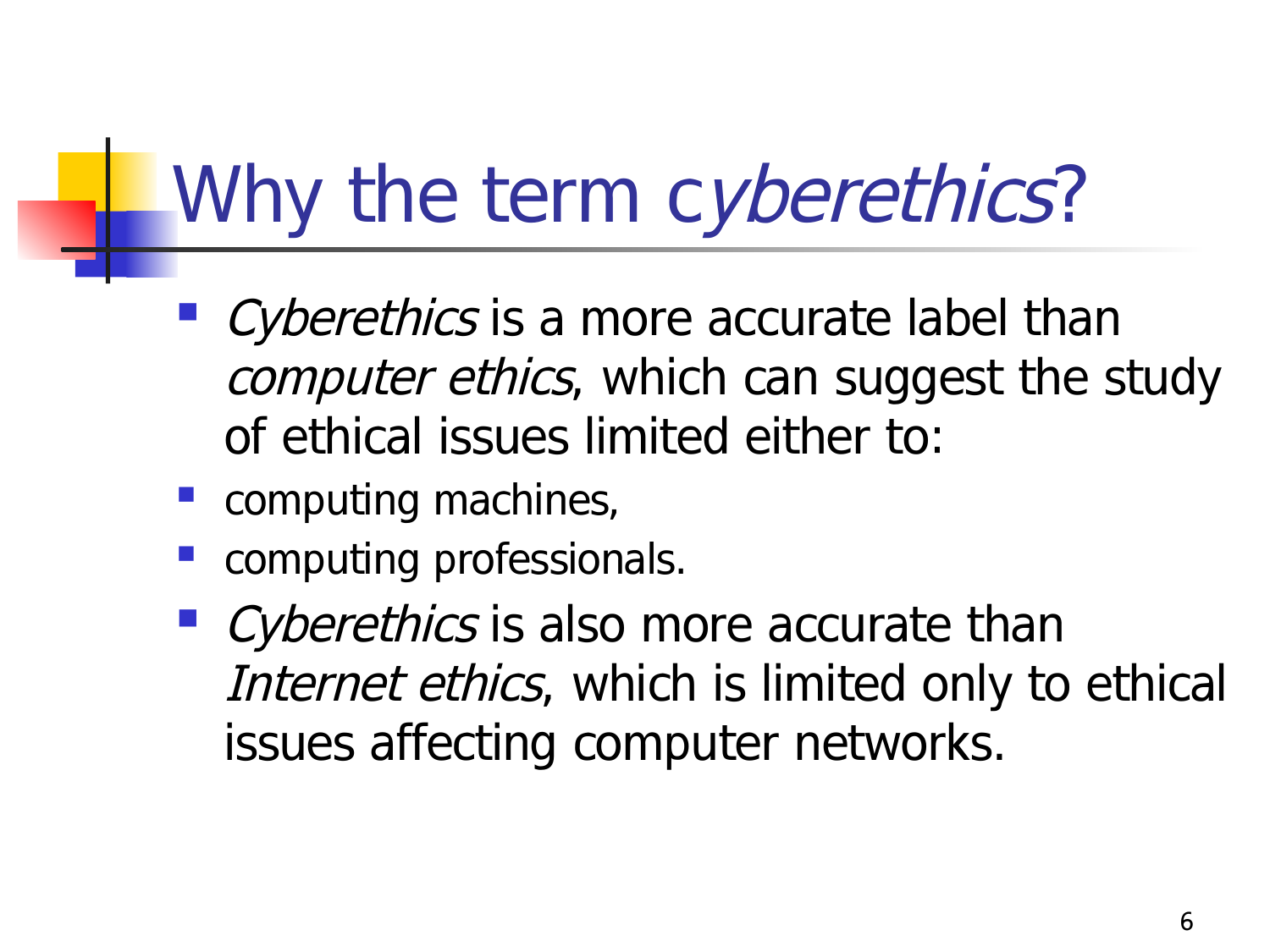

# Why the term cyberethics?
Cyberethics is a more accurate label than computer ethics, which can suggest the study of ethical issues limited either to:
computing machines,
computing professionals.
Cyberethics is also more accurate than Internet ethics, which is limited only to ethical issues affecting computer networks.
6